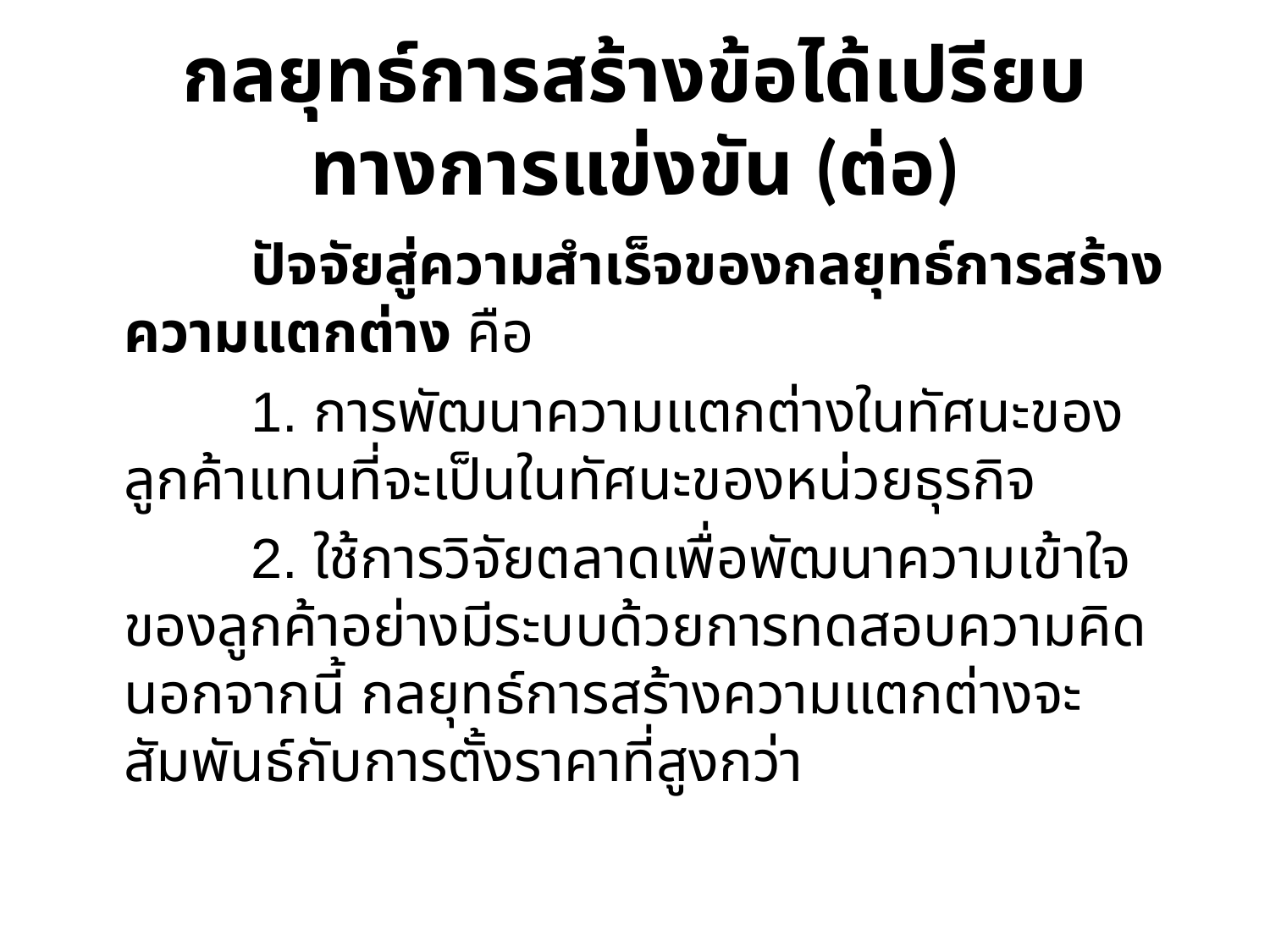

# กลยุทธ์การสร้างข้อได้เปรียบทางการแข่งขัน (ต่อ)
		ปัจจัยสู่ความสำเร็จของกลยุทธ์การสร้างความแตกต่าง คือ
		1. การพัฒนาความแตกต่างในทัศนะของลูกค้าแทนที่จะเป็นในทัศนะของหน่วยธุรกิจ
		2. ใช้การวิจัยตลาดเพื่อพัฒนาความเข้าใจของลูกค้าอย่างมีระบบด้วยการทดสอบความคิด นอกจากนี้ กลยุทธ์การสร้างความแตกต่างจะสัมพันธ์กับการตั้งราคาที่สูงกว่า